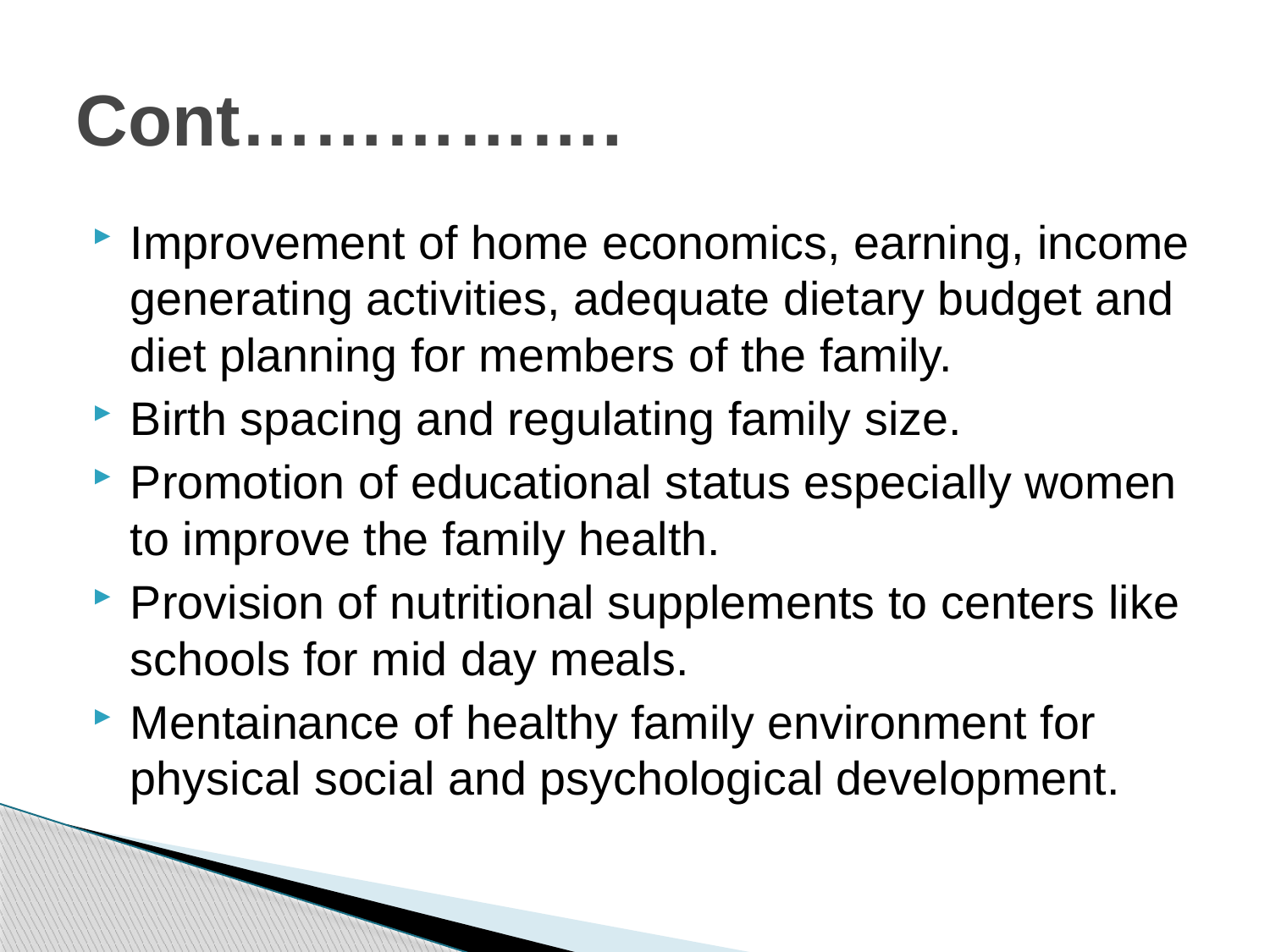

# Cont…………….
Improvement of home economics, earning, income generating activities, adequate dietary budget and diet planning for members of the family.
Birth spacing and regulating family size.
Promotion of educational status especially women to improve the family health.
Provision of nutritional supplements to centers like schools for mid day meals.
Mentainance of healthy family environment for physical social and psychological development.